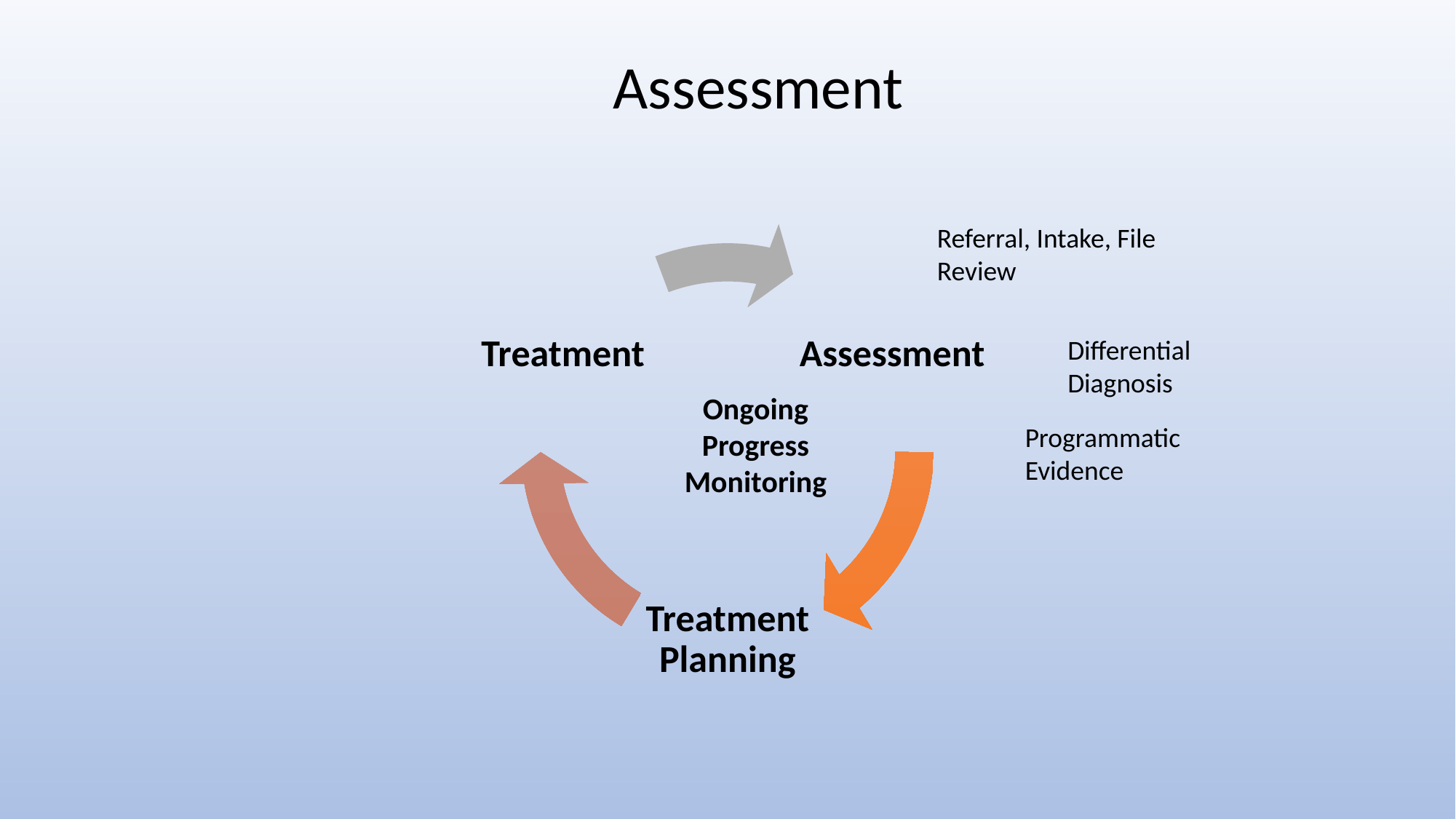

Assessment
Referral, Intake, File Review
Assessment
Treatment Planning
Treatment
Differential Diagnosis
Ongoing Progress Monitoring
Programmatic Evidence